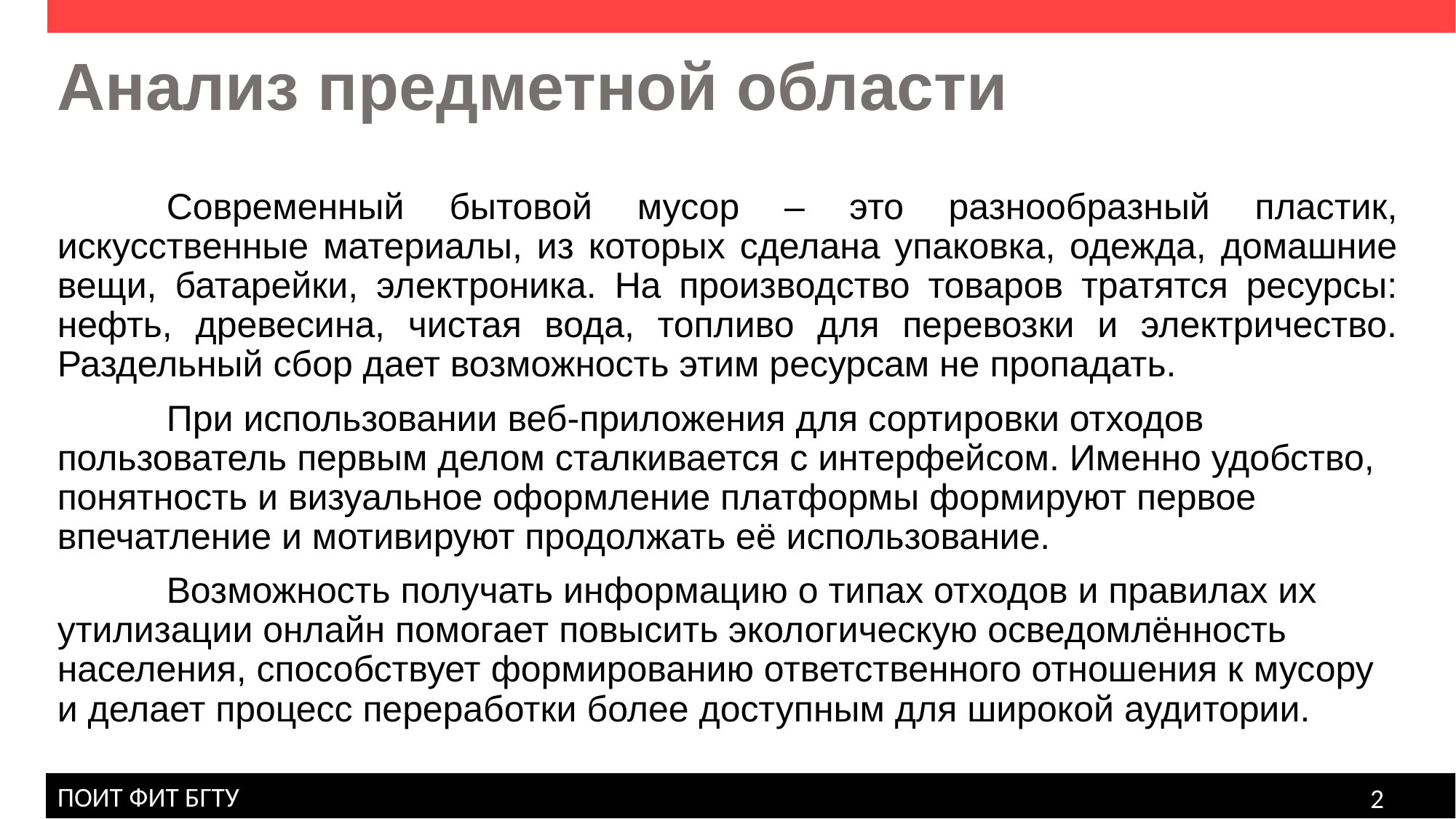

Анализ предметной области
	Современный бытовой мусор – это разнообразный пластик, искусственные материалы, из которых сделана упаковка, одежда, домашние вещи, батарейки, электроника. На производство товаров тратятся ресурсы: нефть, древесина, чистая вода, топливо для перевозки и электричество. Раздельный сбор дает возможность этим ресурсам не пропадать.
	При использовании веб-приложения для сортировки отходов пользователь первым делом сталкивается с интерфейсом. Именно удобство, понятность и визуальное оформление платформы формируют первое впечатление и мотивируют продолжать её использование.
	Возможность получать информацию о типах отходов и правилах их утилизации онлайн помогает повысить экологическую осведомлённость населения, способствует формированию ответственного отношения к мусору и делает процесс переработки более доступным для широкой аудитории.